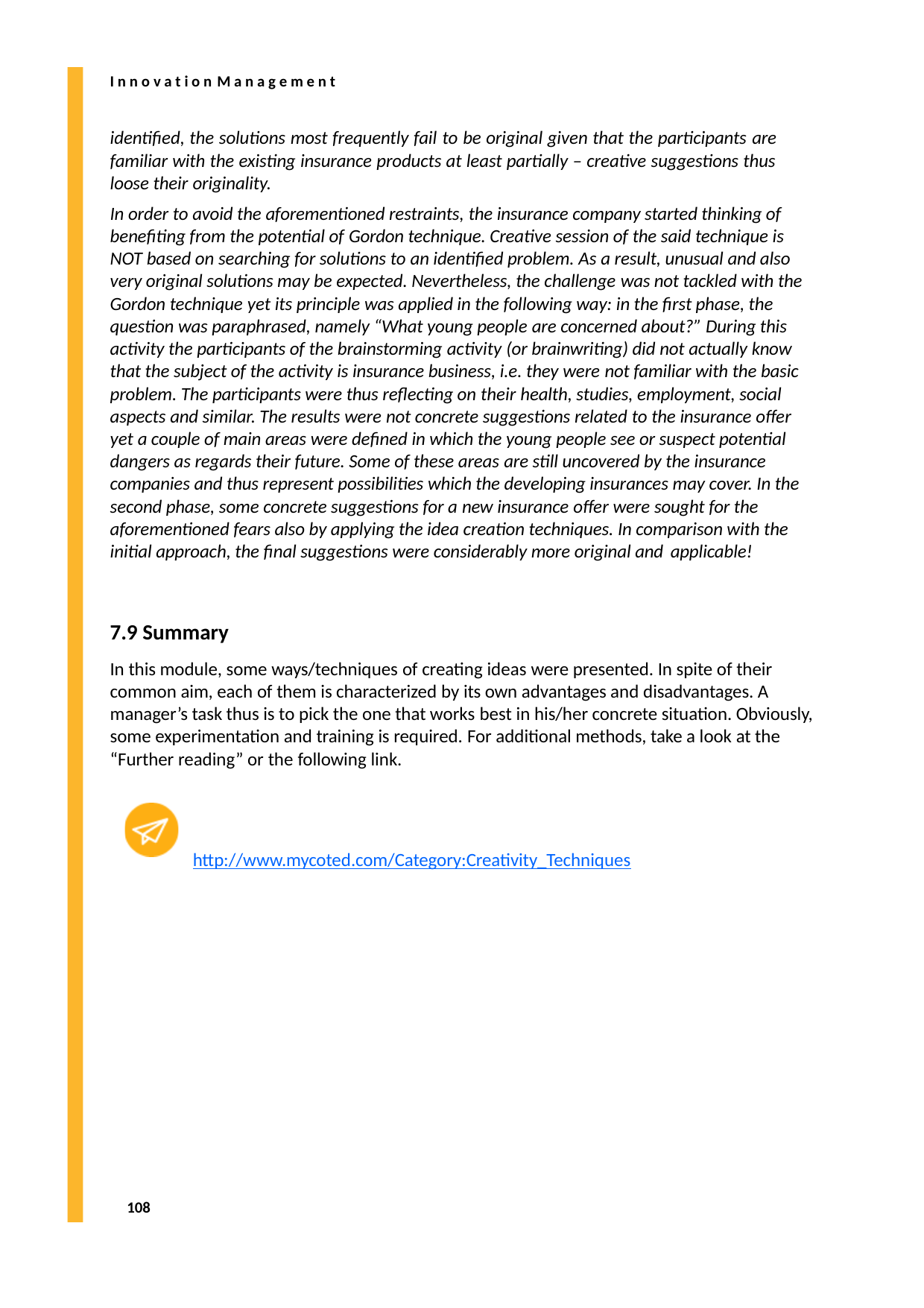

I n n o v a t i o n M a n a g e m e n t

identified, the solutions most frequently fail to be original given that the participants are  familiar with the existing insurance products at least partially – creative suggestions thus  loose their originality.
In order to avoid the aforementioned restraints, the insurance company started thinking of  benefiting from the potential of Gordon technique. Creative session of the said technique is  NOT based on searching for solutions to an identified problem. As a result, unusual and also  very original solutions may be expected. Nevertheless, the challenge was not tackled with the  Gordon technique yet its principle was applied in the following way: in the first phase, the  question was paraphrased, namely “What young people are concerned about?” During this  activity the participants of the brainstorming activity (or brainwriting) did not actually know  that the subject of the activity is insurance business, i.e. they were not familiar with the basic  problem. The participants were thus reflecting on their health, studies, employment, social  aspects and similar. The results were not concrete suggestions related to the insurance offer  yet a couple of main areas were defined in which the young people see or suspect potential  dangers as regards their future. Some of these areas are still uncovered by the insurance  companies and thus represent possibilities which the developing insurances may cover. In the  second phase, some concrete suggestions for a new insurance offer were sought for the  aforementioned fears also by applying the idea creation techniques. In comparison with the  initial approach, the final suggestions were considerably more original and applicable!

7.9 Summary
In this module, some ways/techniques of creating ideas were presented. In spite of their  common aim, each of them is characterized by its own advantages and disadvantages. A  manager’s task thus is to pick the one that works best in his/her concrete situation. Obviously,  some experimentation and training is required. For additional methods, take a look at the  “Further reading” or the following link.

http://www.mycoted.com/Category:Creativity_Techniques
108